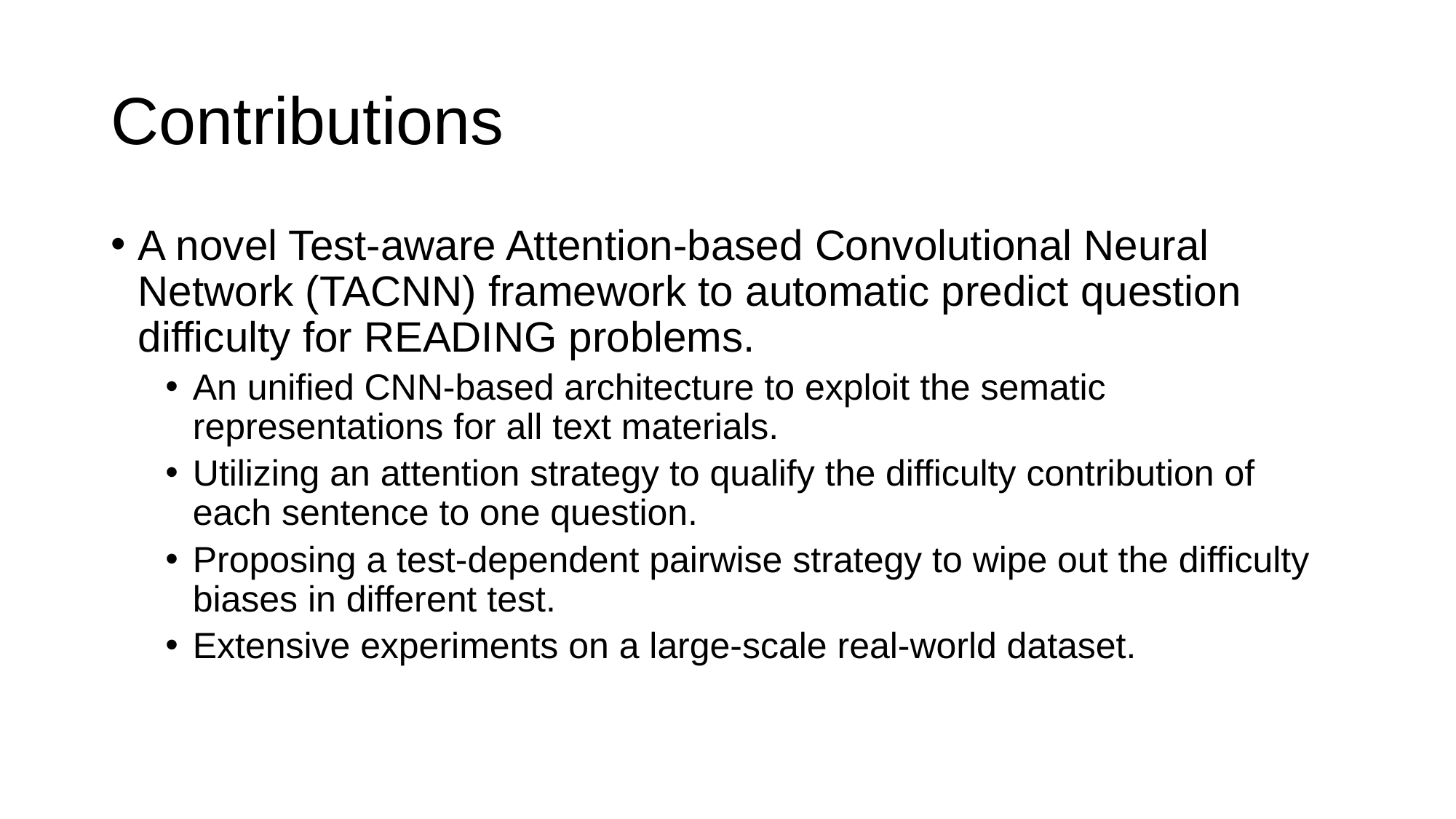

# Contributions
A novel Test-aware Attention-based Convolutional Neural Network (TACNN) framework to automatic predict question difficulty for READING problems.
An unified CNN-based architecture to exploit the sematic representations for all text materials.
Utilizing an attention strategy to qualify the difficulty contribution of each sentence to one question.
Proposing a test-dependent pairwise strategy to wipe out the difficulty biases in different test.
Extensive experiments on a large-scale real-world dataset.